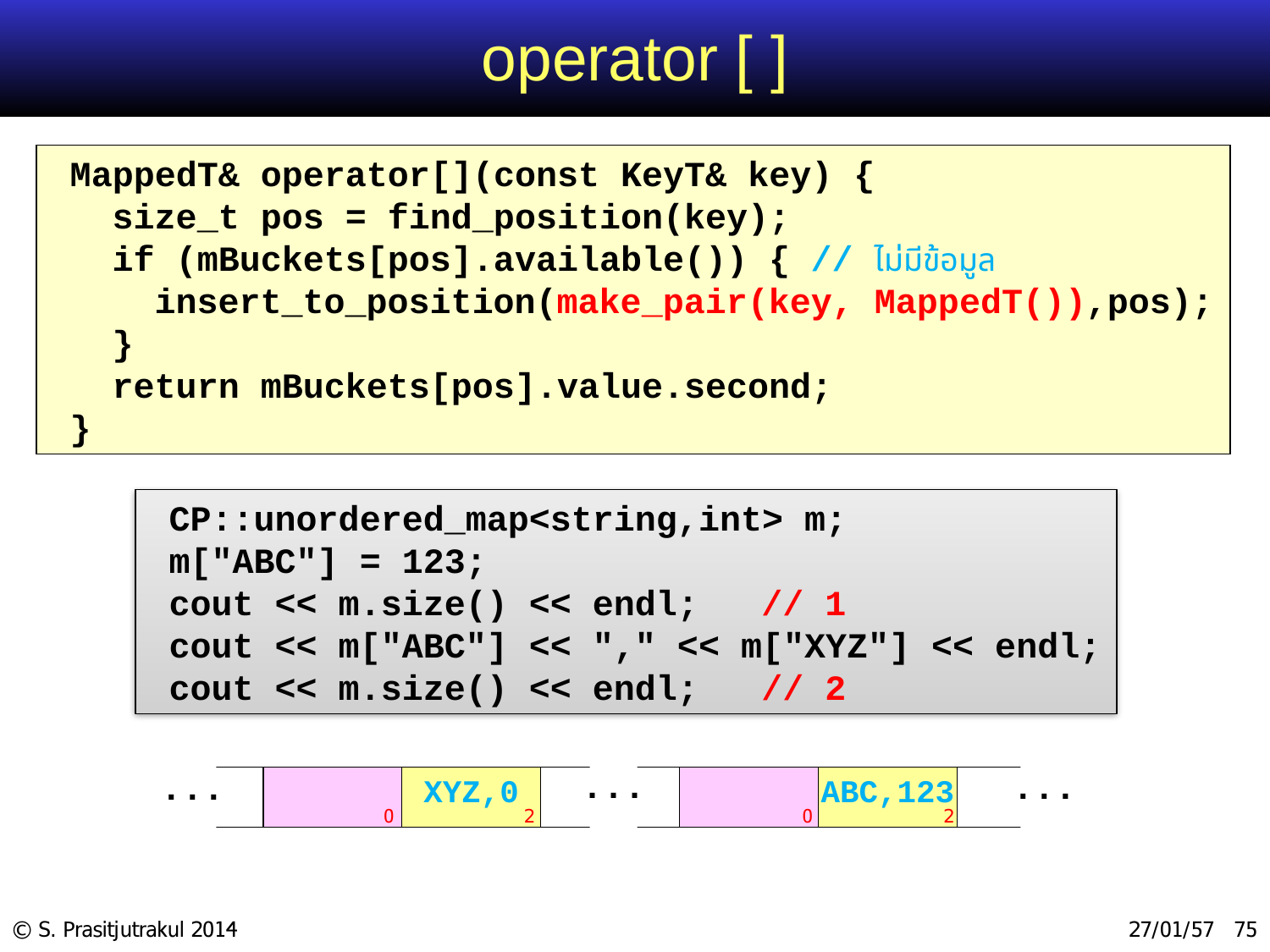

# operator [ ]
 MappedT& operator[](const KeyT& key) {
   size_t pos = find_position(key);
   if (mBuckets[pos].available()) { // ไม่มีข้อมูล
     insert_to_position(make_pair(key, MappedT()),pos);
   }
   return mBuckets[pos].value.second;
 }
 CP::unordered_map<string,int> m;
 m["ABC"] = 123;
 cout << m.size() << endl;   // 1
 cout << m["ABC"] << "," << m["XYZ"] << endl;
 cout << m.size() << endl;   // 2
...
...
...

0
0
0
0
...
...
...

ABC,123

0
0
0
2
...
...
...

XYZ,0

ABC,123

0
2
0
2